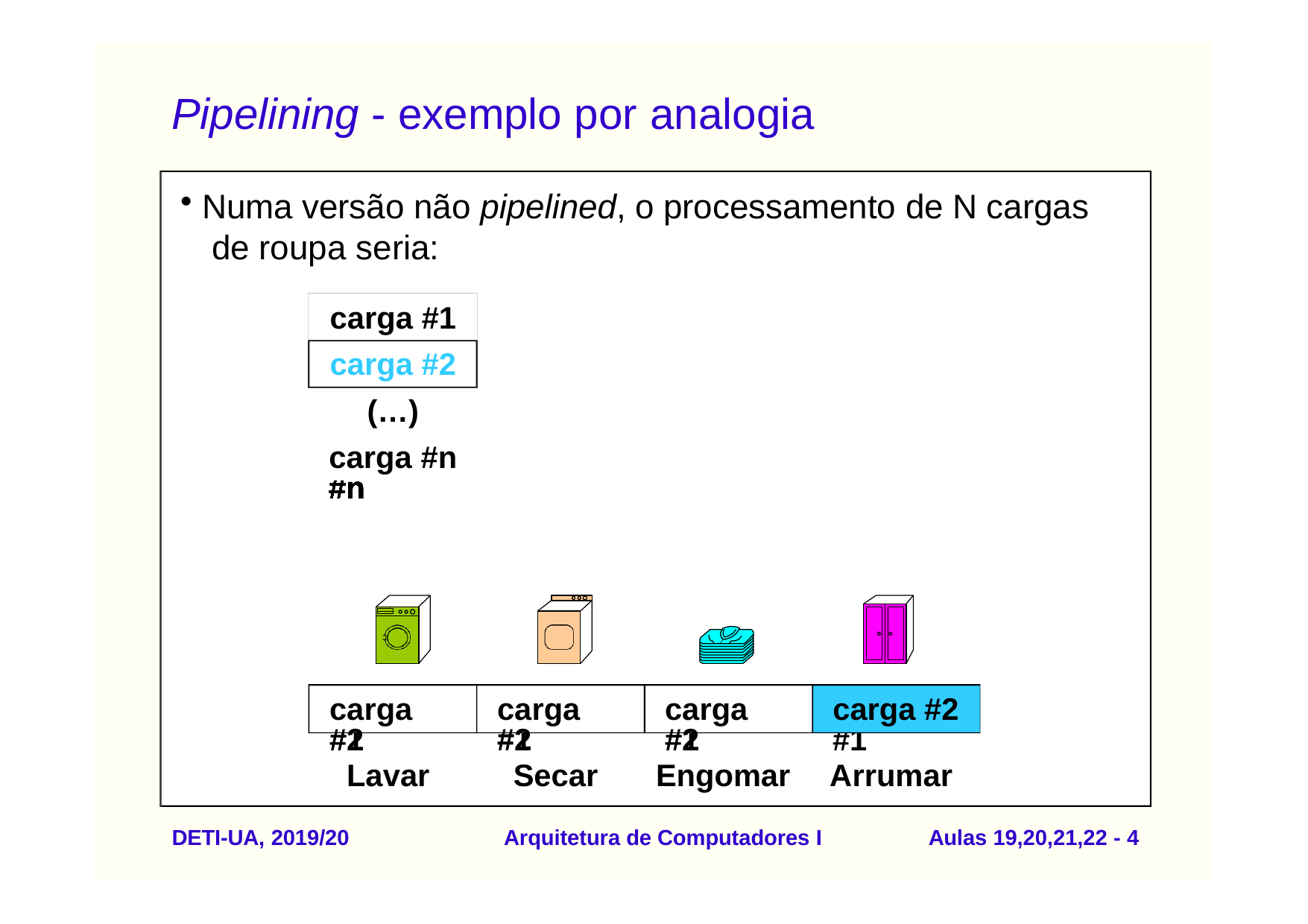

# Pipelining - exemplo por analogia

Numa versão não pipelined, o processamento de N cargas  de roupa seria:
carga #1
carga #2  (…)  carga #n

carga #1
carga #1
carga #1
carga #1
carga #1
carga #1
carga #1
carga #1

carga #2
carga #2
carga #2
carga #2
carga #2
carga #2
carga #2
carga #2

(…)
(…)
(…)
(…)
(…)
(…)
(…)
(…)

carga #n
carga #n
carga #n
carga #n
carga #n
carga #n
carga #n
carga #n

carga #2
carga #1
carga #1
carga #2
carga #2
carga #1
carga #2
carga #1
Lavar
Secar
Engomar
Arrumar
DETI-UA, 2019/20
Arquitetura de Computadores I
Aulas 19,20,21,22 - 4